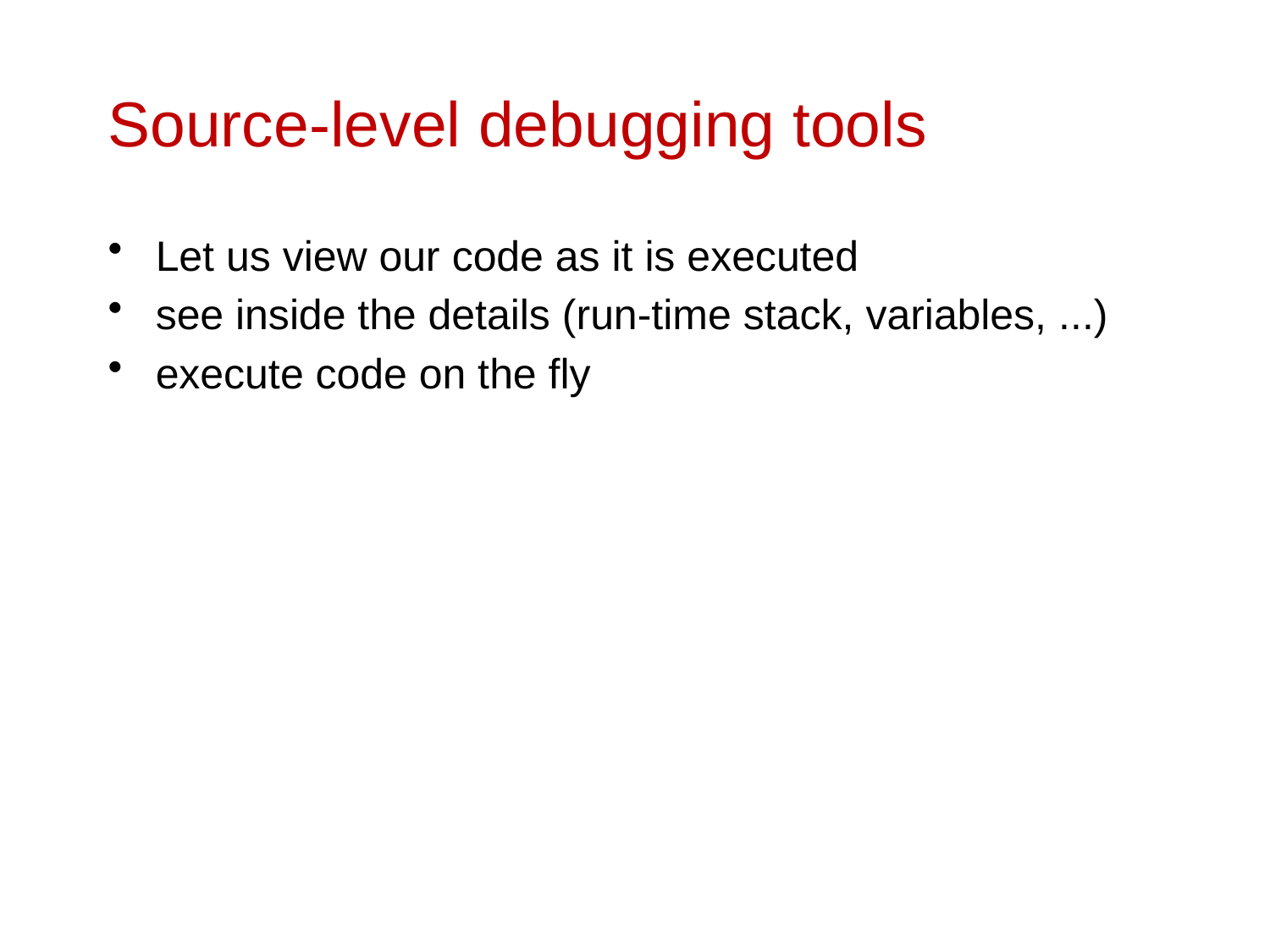

# Source-level debugging tools
Let us view our code as it is executed
see inside the details (run-time stack, variables, ...)
execute code on the fly